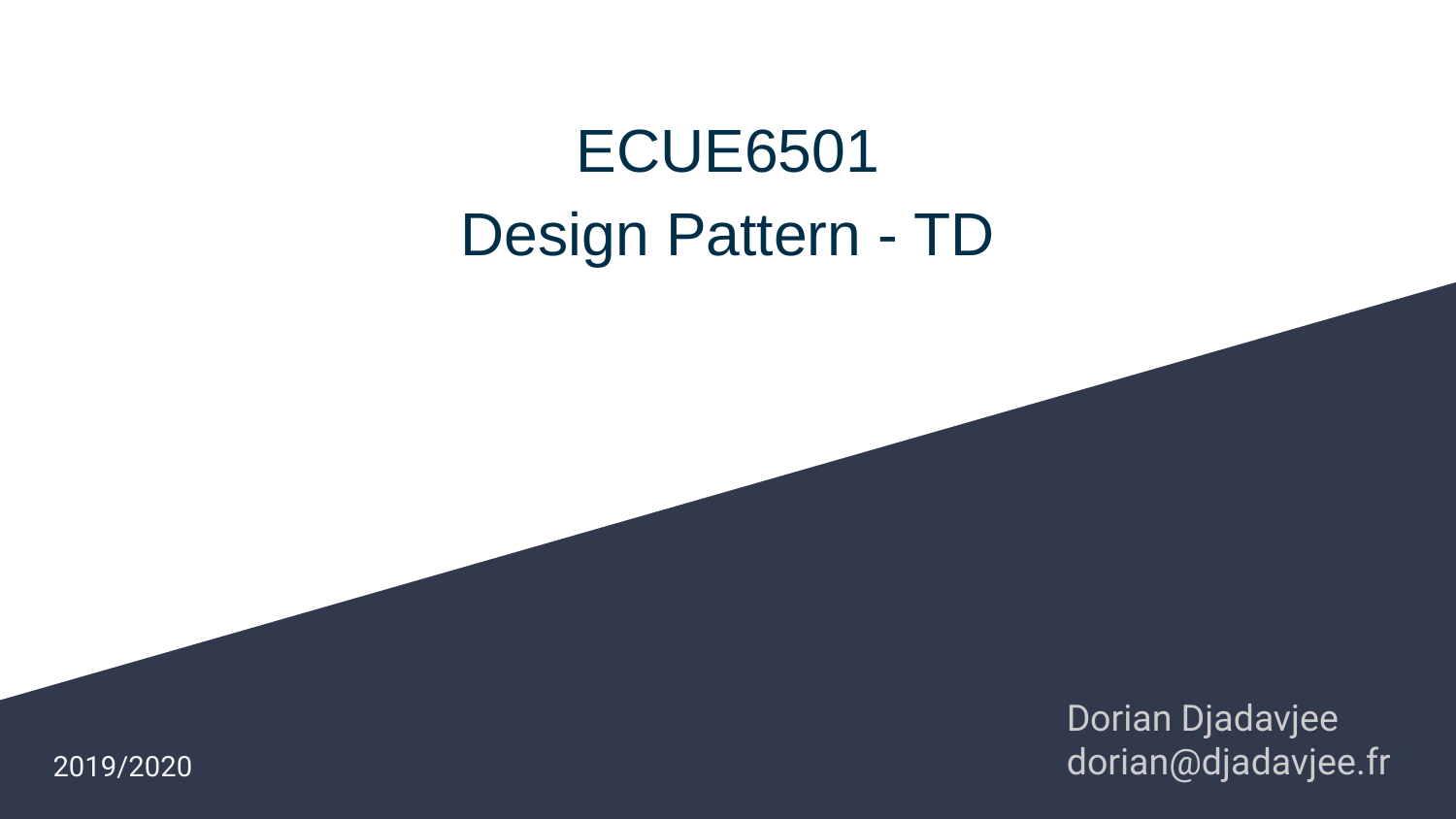

# ECUE6501
Design Pattern - TD
Dorian Djadavjee
dorian@djadavjee.fr
2019/2020